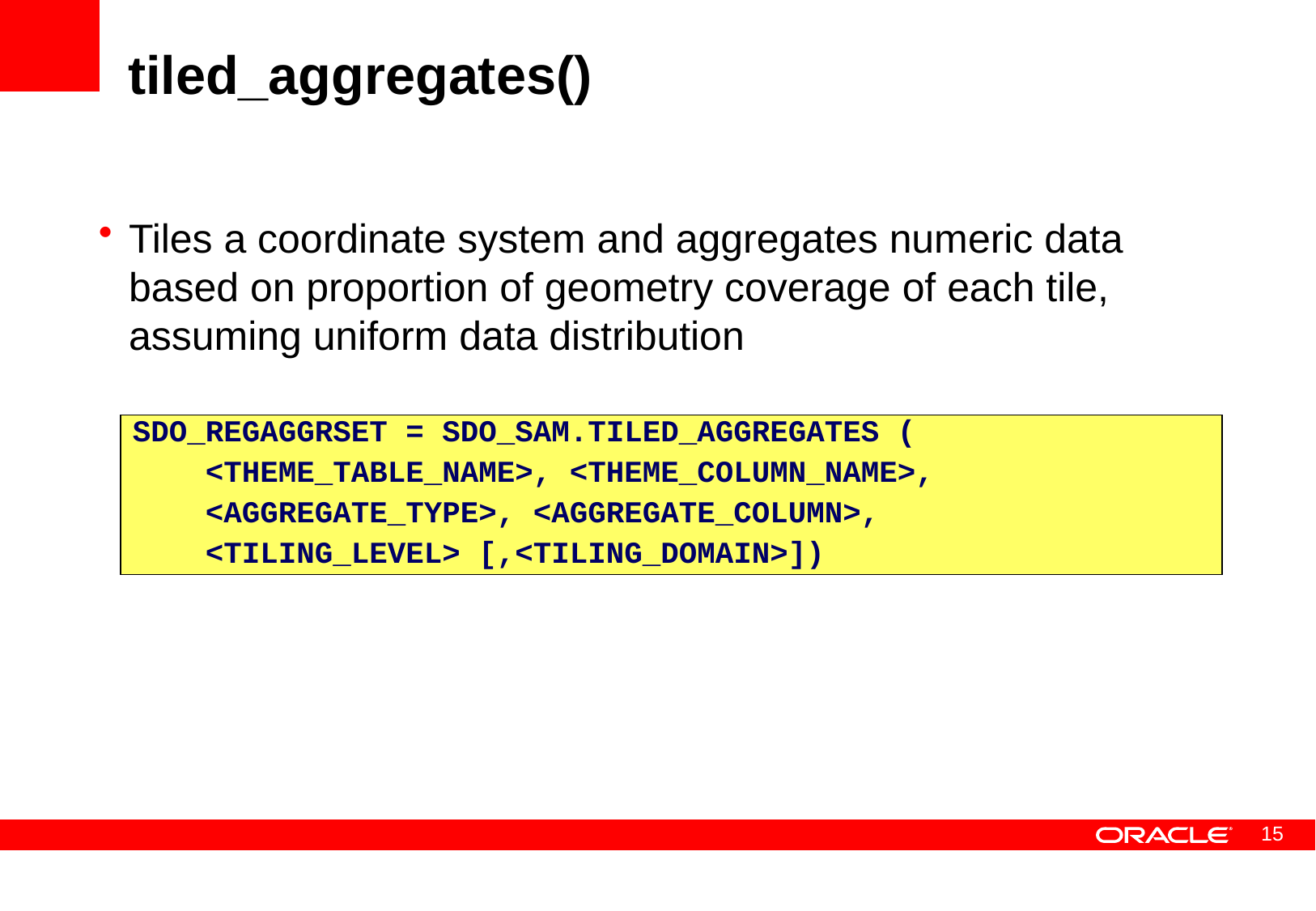

# tiled_aggregates()
Tiles a coordinate system and aggregates numeric data based on proportion of geometry coverage of each tile, assuming uniform data distribution
SDO_REGAGGRSET = SDO_SAM.TILED_AGGREGATES (
    <THEME_TABLE_NAME>, <THEME_COLUMN_NAME>,
    <AGGREGATE_TYPE>, <AGGREGATE_COLUMN>,
    <TILING_LEVEL> [,<TILING_DOMAIN>])